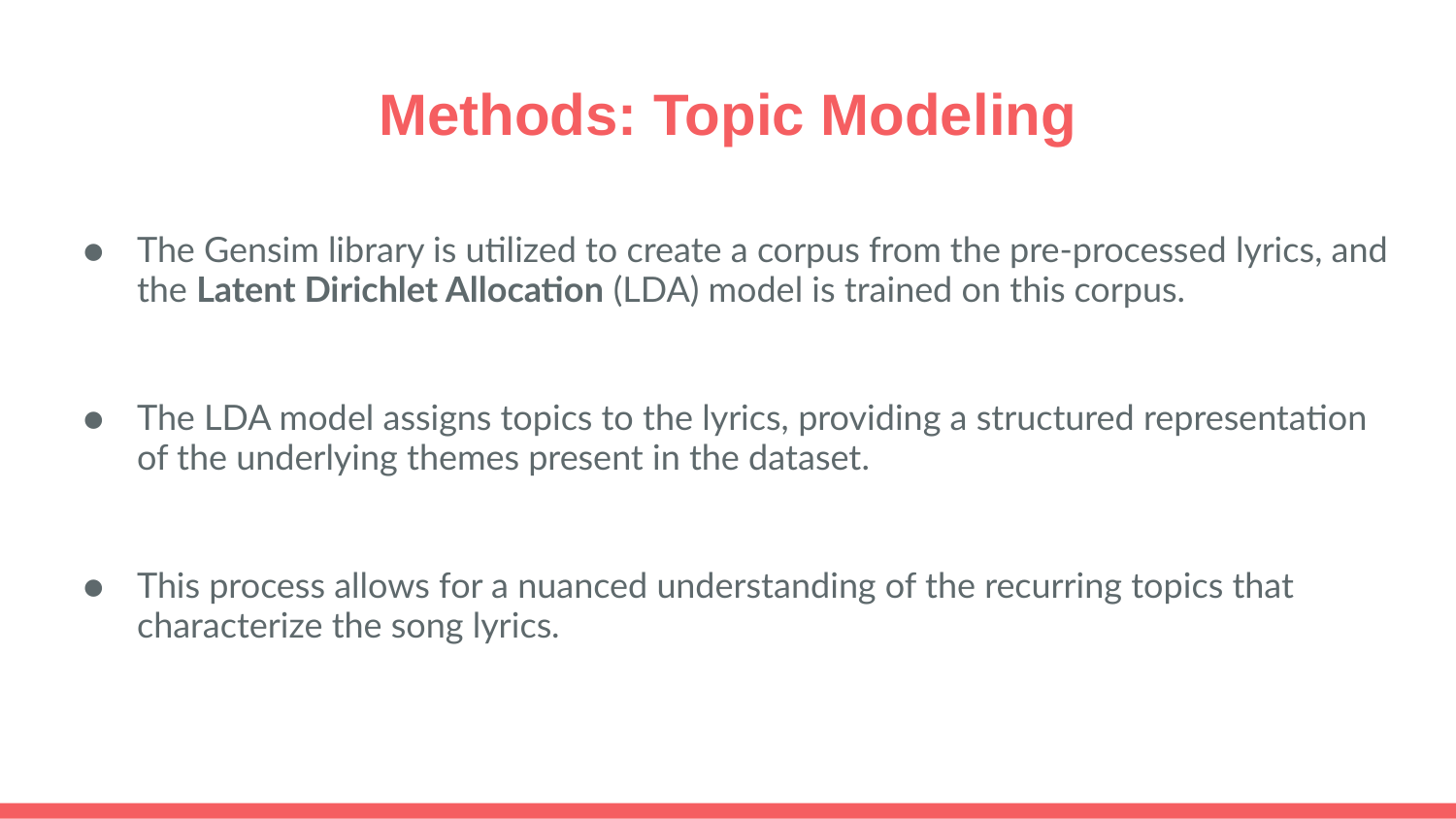

# Methods: Topic Modeling
The Gensim library is utilized to create a corpus from the pre-processed lyrics, and the Latent Dirichlet Allocation (LDA) model is trained on this corpus.

The LDA model assigns topics to the lyrics, providing a structured representation of the underlying themes present in the dataset.

This process allows for a nuanced understanding of the recurring topics that characterize the song lyrics.